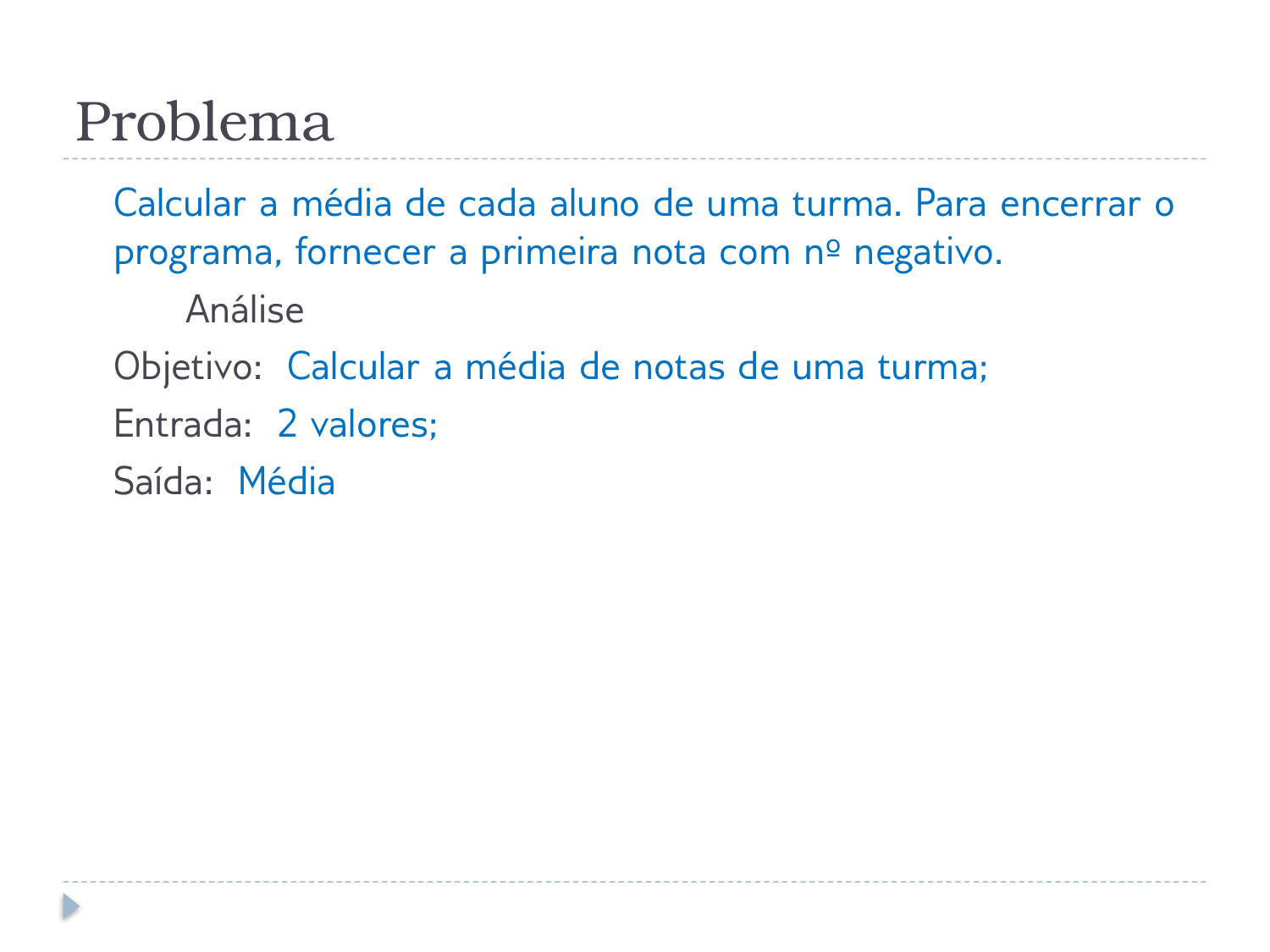

# Problema
Calcular a média de cada aluno de uma turma. Para encerrar o programa, fornecer a primeira nota com nº negativo.
	Análise
Objetivo:  Calcular a média de notas de uma turma;
Entrada:  2 valores;
Saída:  Média